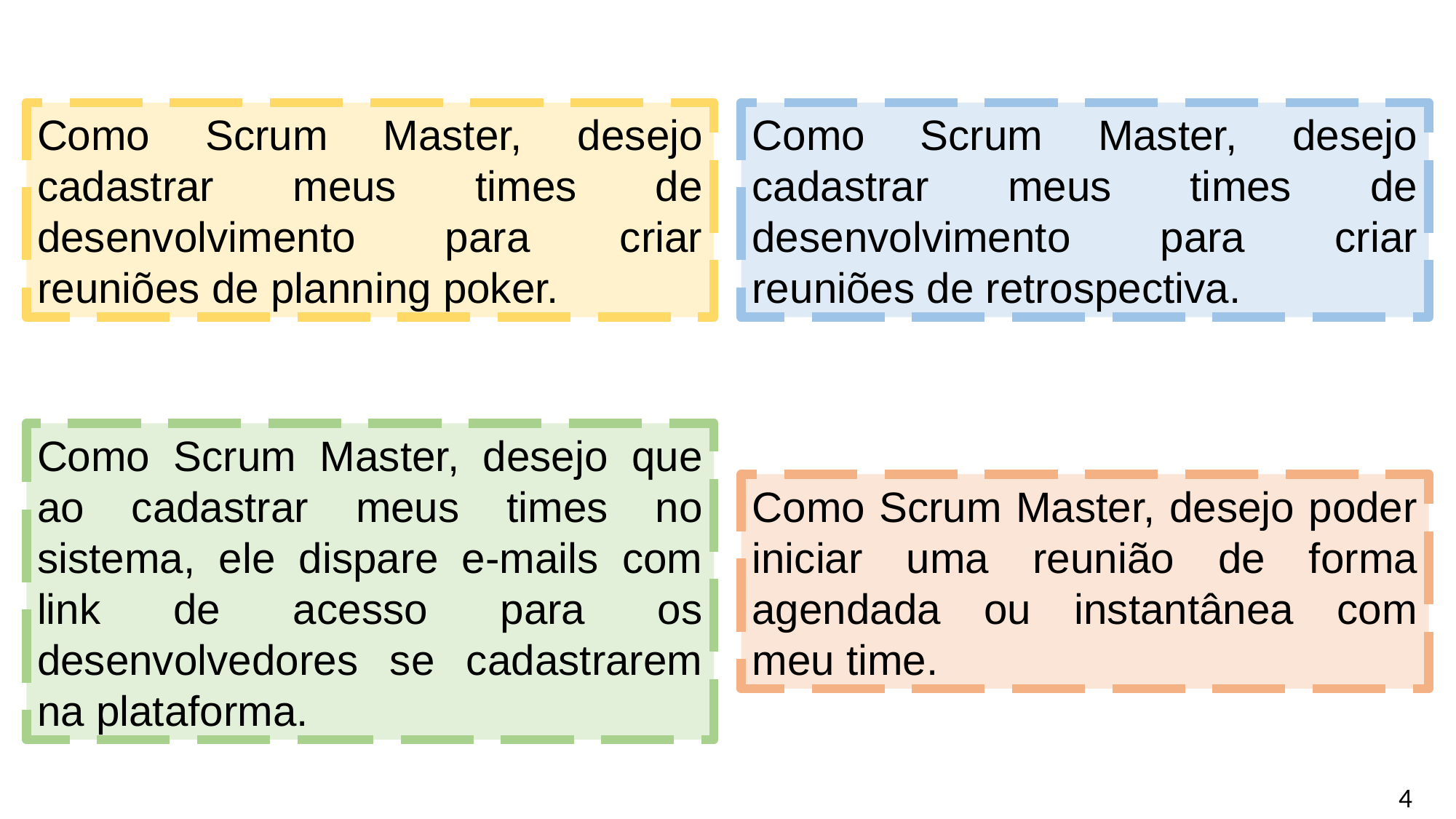

Como Scrum Master, desejo cadastrar meus times de desenvolvimento para criar reuniões de planning poker.
Como Scrum Master, desejo cadastrar meus times de desenvolvimento para criar reuniões de retrospectiva.
Como Scrum Master, desejo que ao cadastrar meus times no sistema, ele dispare e-mails com link de acesso para os desenvolvedores se cadastrarem na plataforma.
Como Scrum Master, desejo poder iniciar uma reunião de forma agendada ou instantânea com meu time.
4